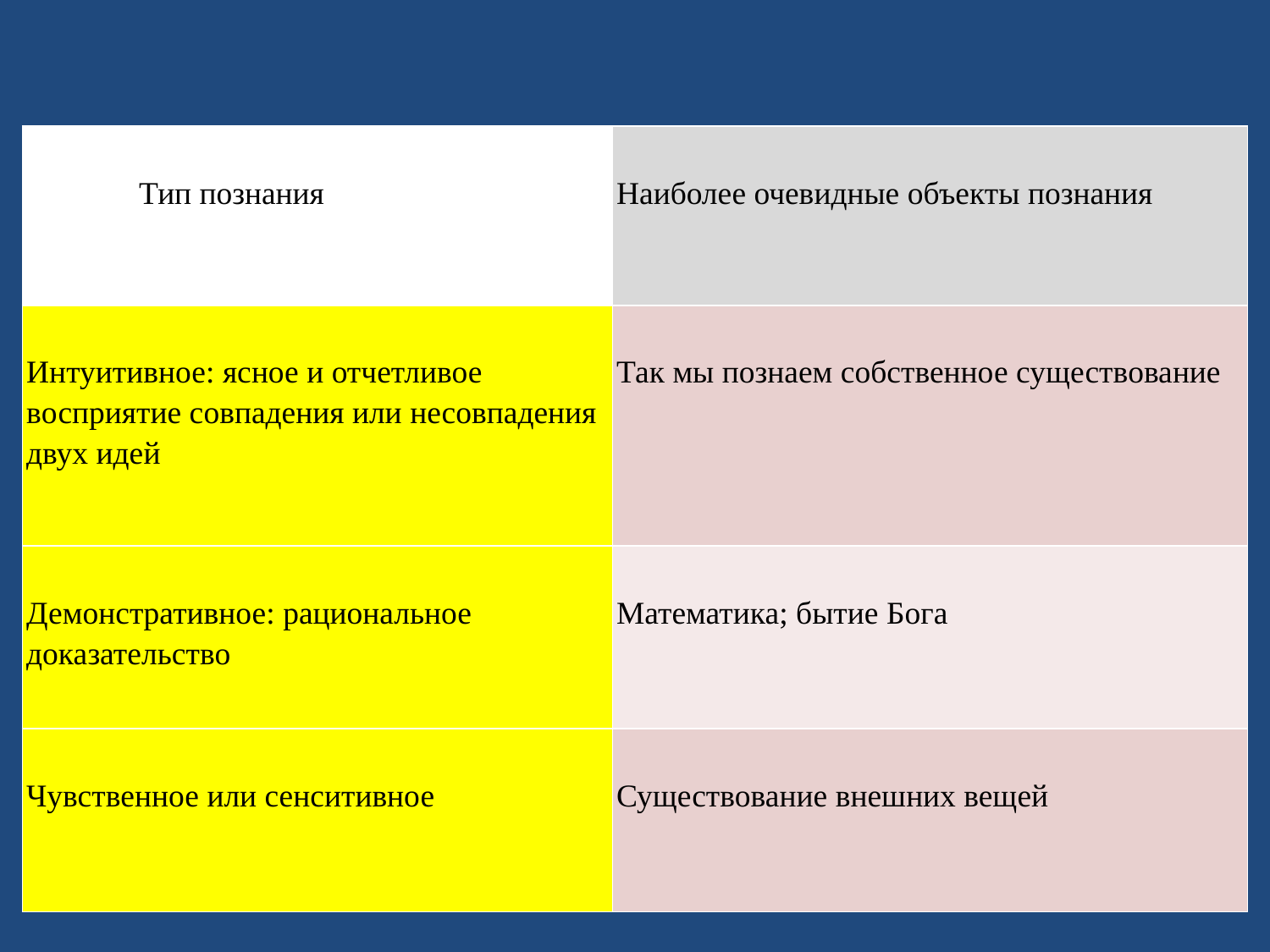

| Тип познания | Наиболее очевидные объекты познания |
| --- | --- |
| Интуитивное: ясное и отчетливое восприятие совпадения или несовпадения двух идей | Так мы познаем собственное существование |
| Демонстративное: рациональное доказательство | Математика; бытие Бога |
| Чувственное или сенситивное | Существование внешних вещей |